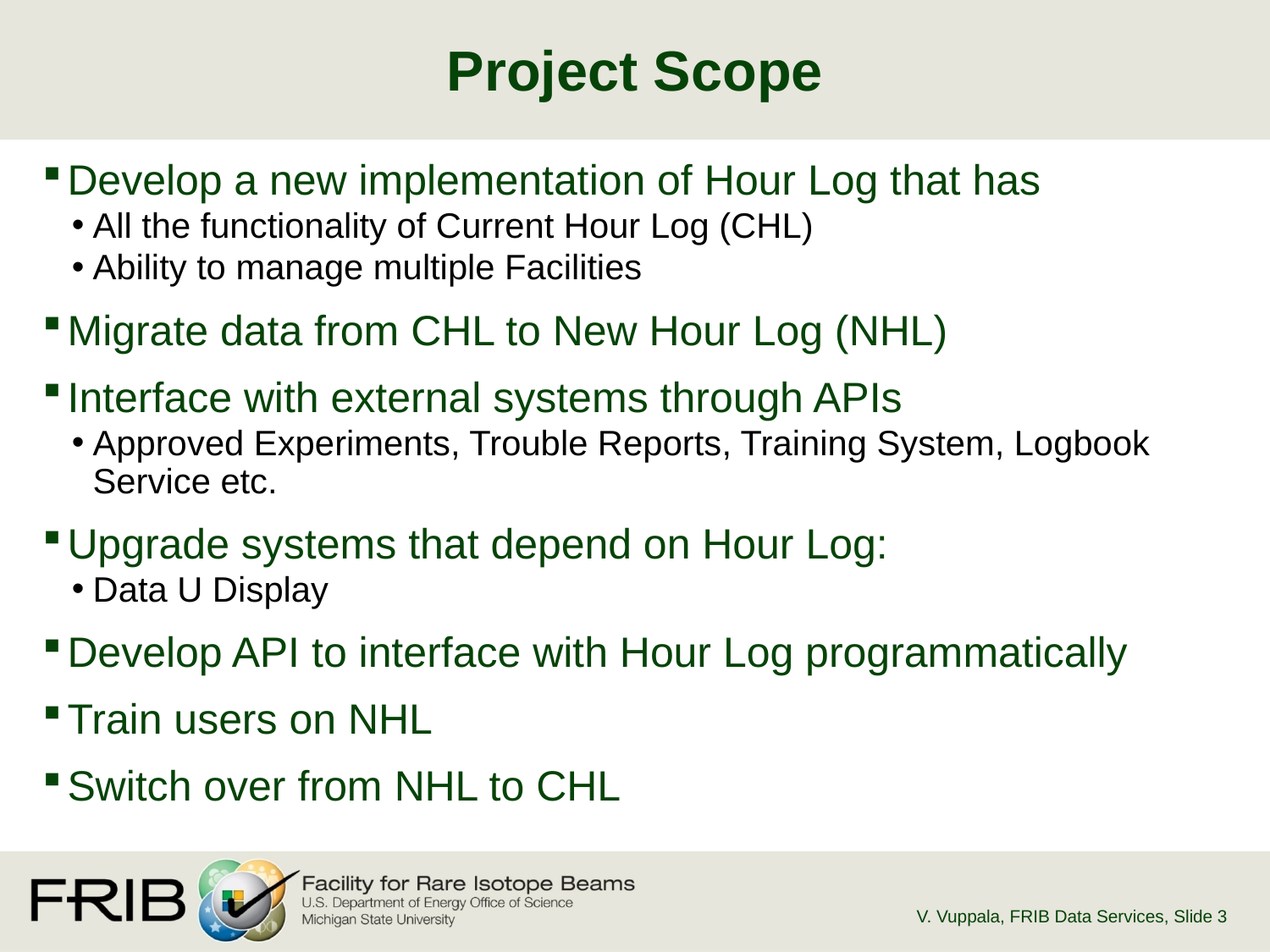

# Project Scope
Develop a new implementation of Hour Log that has
All the functionality of Current Hour Log (CHL)
Ability to manage multiple Facilities
Migrate data from CHL to New Hour Log (NHL)
Interface with external systems through APIs
Approved Experiments, Trouble Reports, Training System, Logbook Service etc.
Upgrade systems that depend on Hour Log:
Data U Display
Develop API to interface with Hour Log programmatically
Train users on NHL
Switch over from NHL to CHL

V. Vuppala, FRIB Data Services
, Slide 3